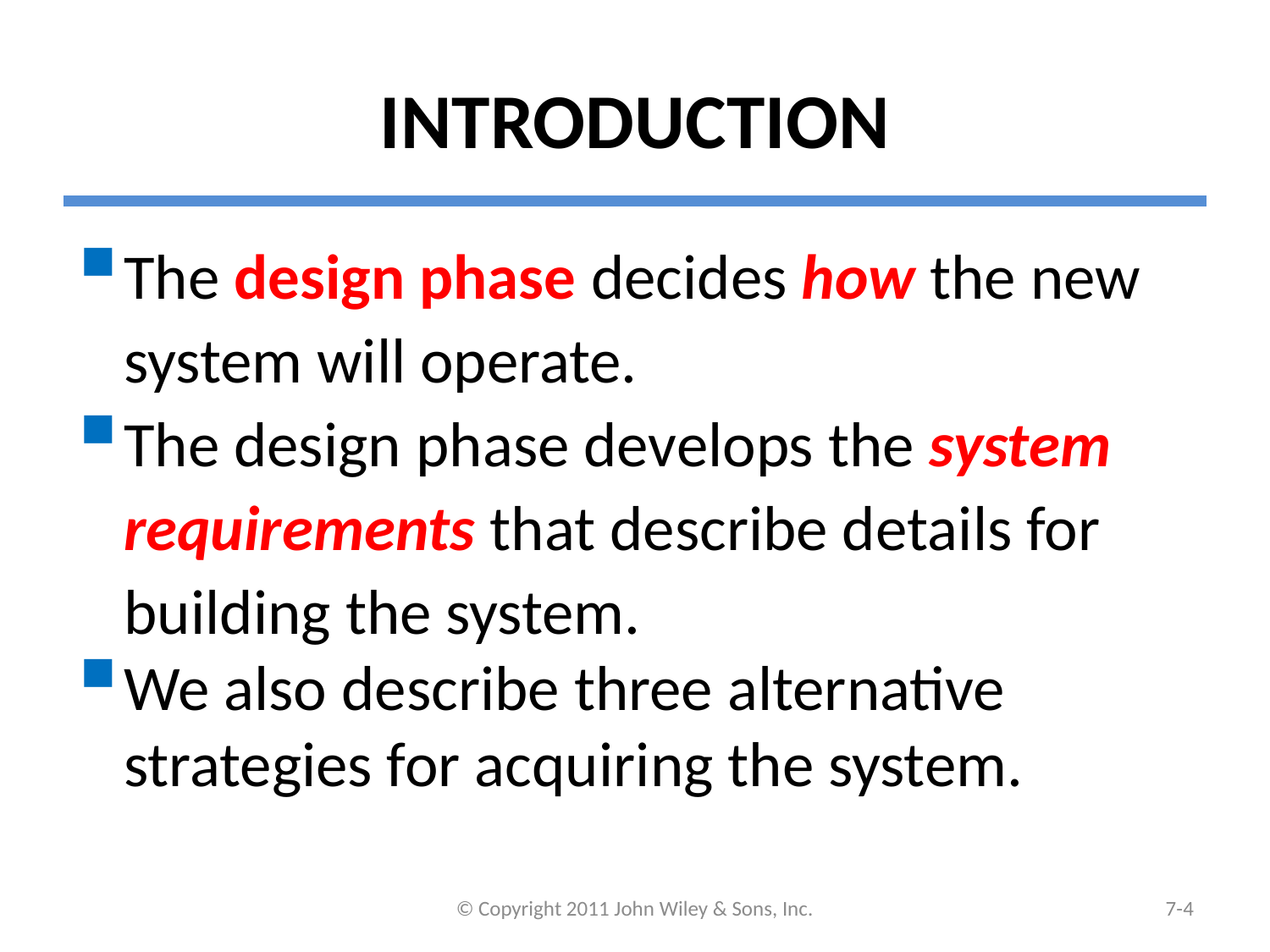

# INTRODUCTION
The design phase decides how the new system will operate.
The design phase develops the system requirements that describe details for building the system.
We also describe three alternative strategies for acquiring the system.
© Copyright 2011 John Wiley & Sons, Inc.
7-4